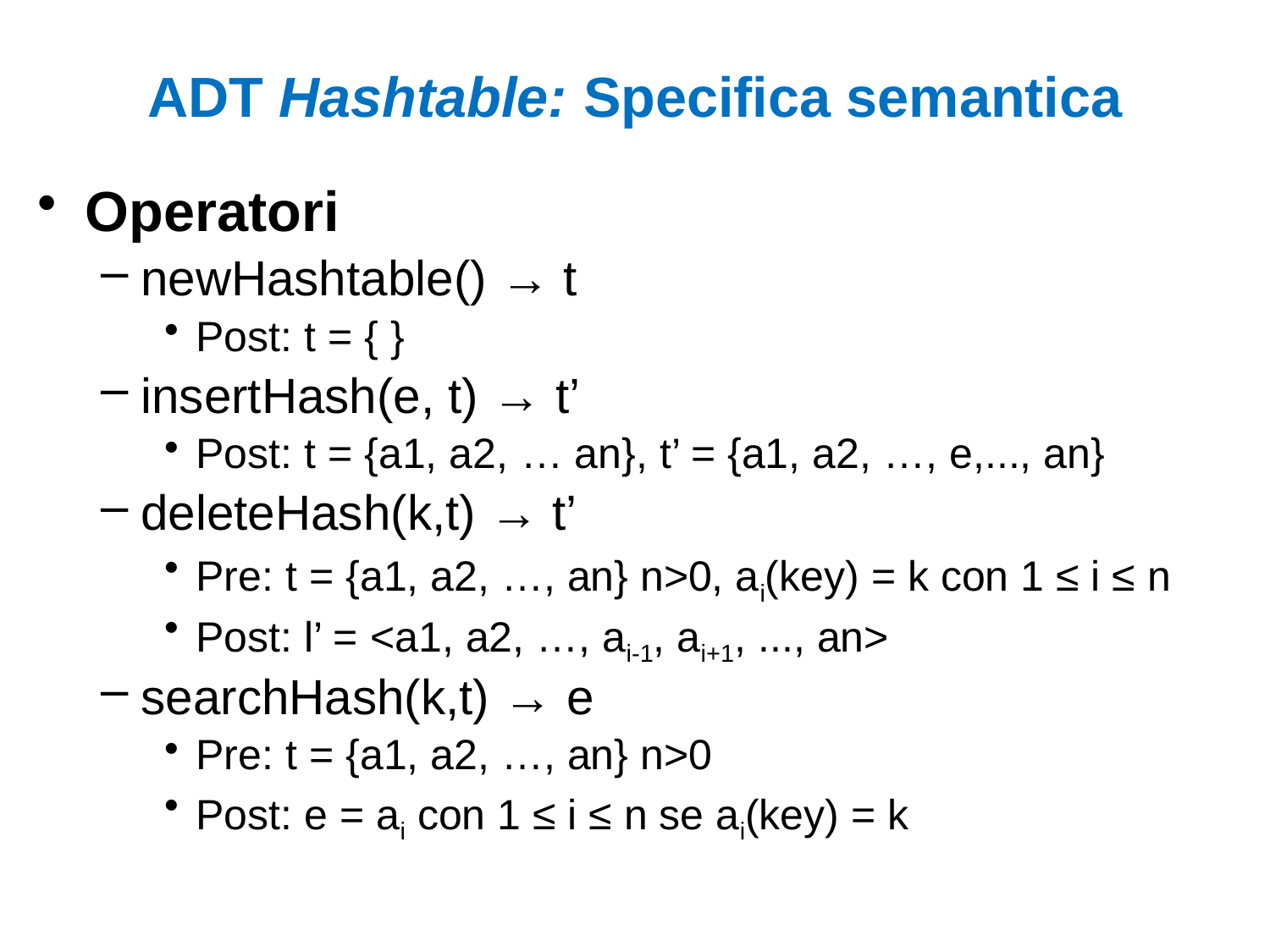

# ADT Hashtable: Specifica semantica
Operatori
newHashtable() → t
Post: t = { }
insertHash(e, t) → t’
Post: t = {a1, a2, … an}, t’ = {a1, a2, …, e,..., an}
deleteHash(k,t) → t’
Pre: t = {a1, a2, …, an} n>0, ai(key) = k con 1 ≤ i ≤ n
Post: l’ = <a1, a2, …, ai-1, ai+1, ..., an>
searchHash(k,t) → e
Pre: t = {a1, a2, …, an} n>0
Post: e = ai con 1 ≤ i ≤ n se ai(key) = k